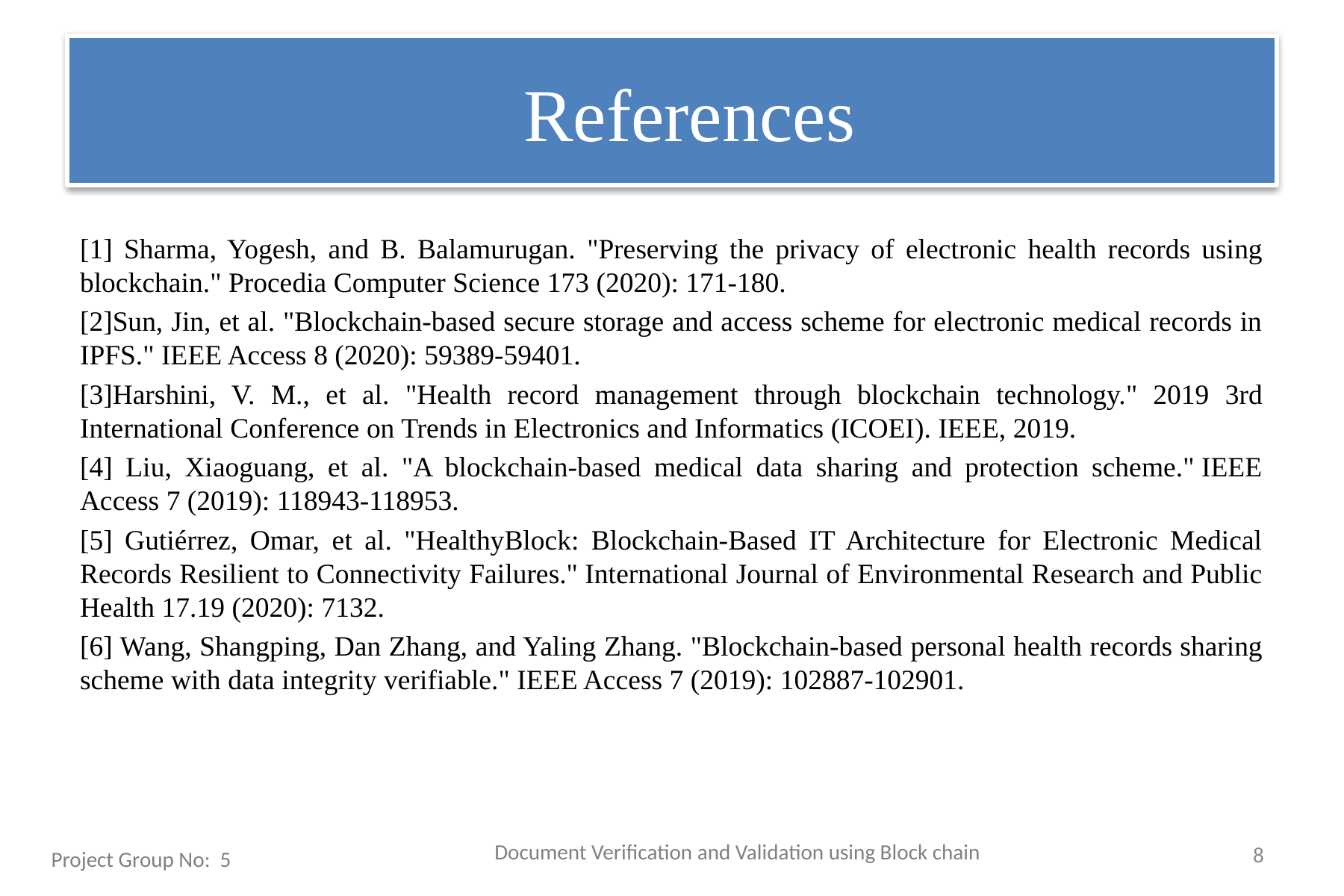

# References
[1] Sharma, Yogesh, and B. Balamurugan. "Preserving the privacy of electronic health records using blockchain." Procedia Computer Science 173 (2020): 171-180.
[2]Sun, Jin, et al. "Blockchain-based secure storage and access scheme for electronic medical records in IPFS." IEEE Access 8 (2020): 59389-59401.
[3]Harshini, V. M., et al. "Health record management through blockchain technology." 2019 3rd International Conference on Trends in Electronics and Informatics (ICOEI). IEEE, 2019.
[4] Liu, Xiaoguang, et al. "A blockchain-based medical data sharing and protection scheme." IEEE Access 7 (2019): 118943-118953.
[5] Gutiérrez, Omar, et al. "HealthyBlock: Blockchain-Based IT Architecture for Electronic Medical Records Resilient to Connectivity Failures." International Journal of Environmental Research and Public Health 17.19 (2020): 7132.
[6] Wang, Shangping, Dan Zhang, and Yaling Zhang. "Blockchain-based personal health records sharing scheme with data integrity verifiable." IEEE Access 7 (2019): 102887-102901.

8
Document Verification and Validation using Block chain

Project Group No:  5